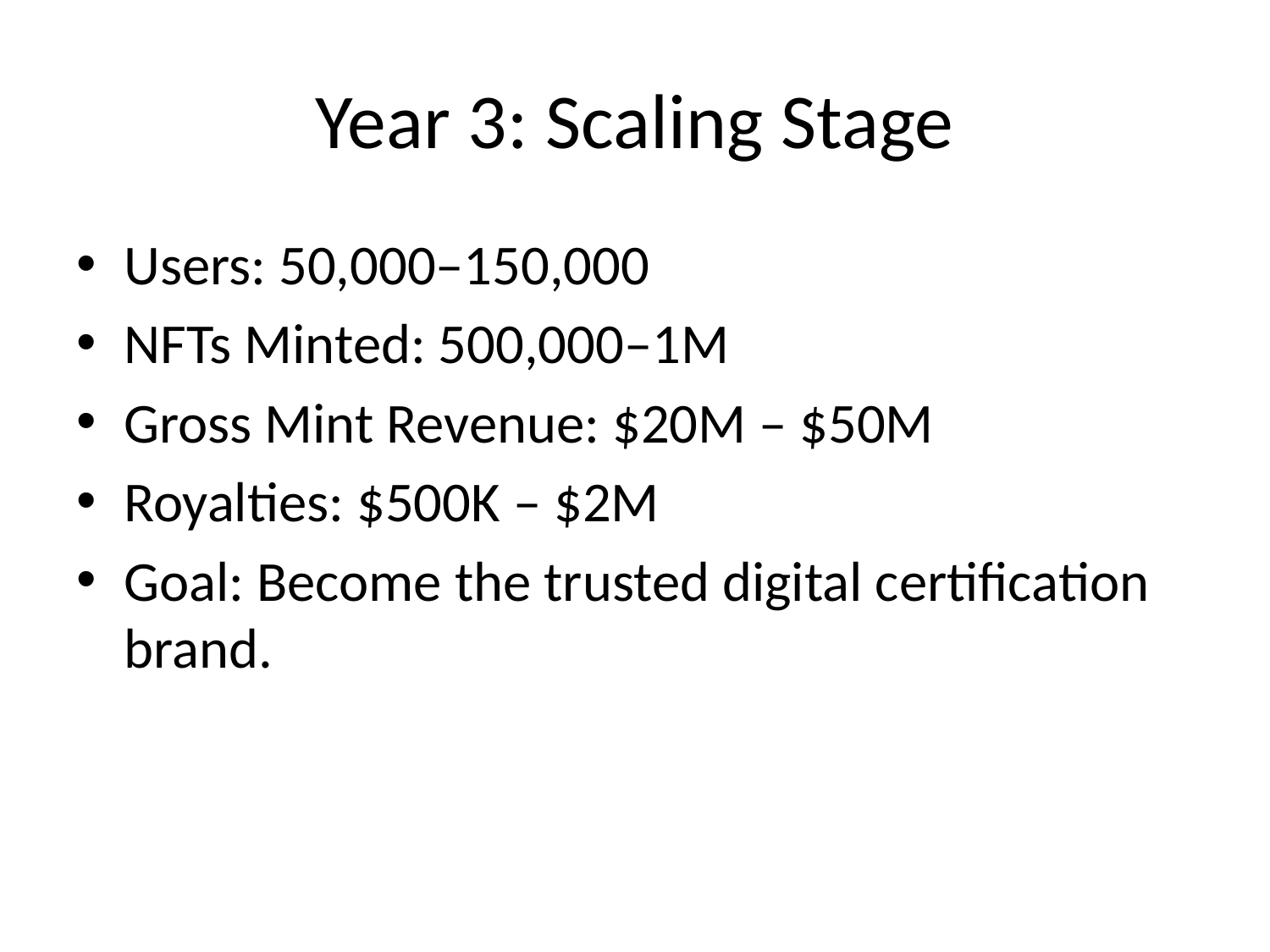

# Year 3: Scaling Stage
Users: 50,000–150,000
NFTs Minted: 500,000–1M
Gross Mint Revenue: $20M – $50M
Royalties: $500K – $2M
Goal: Become the trusted digital certification brand.